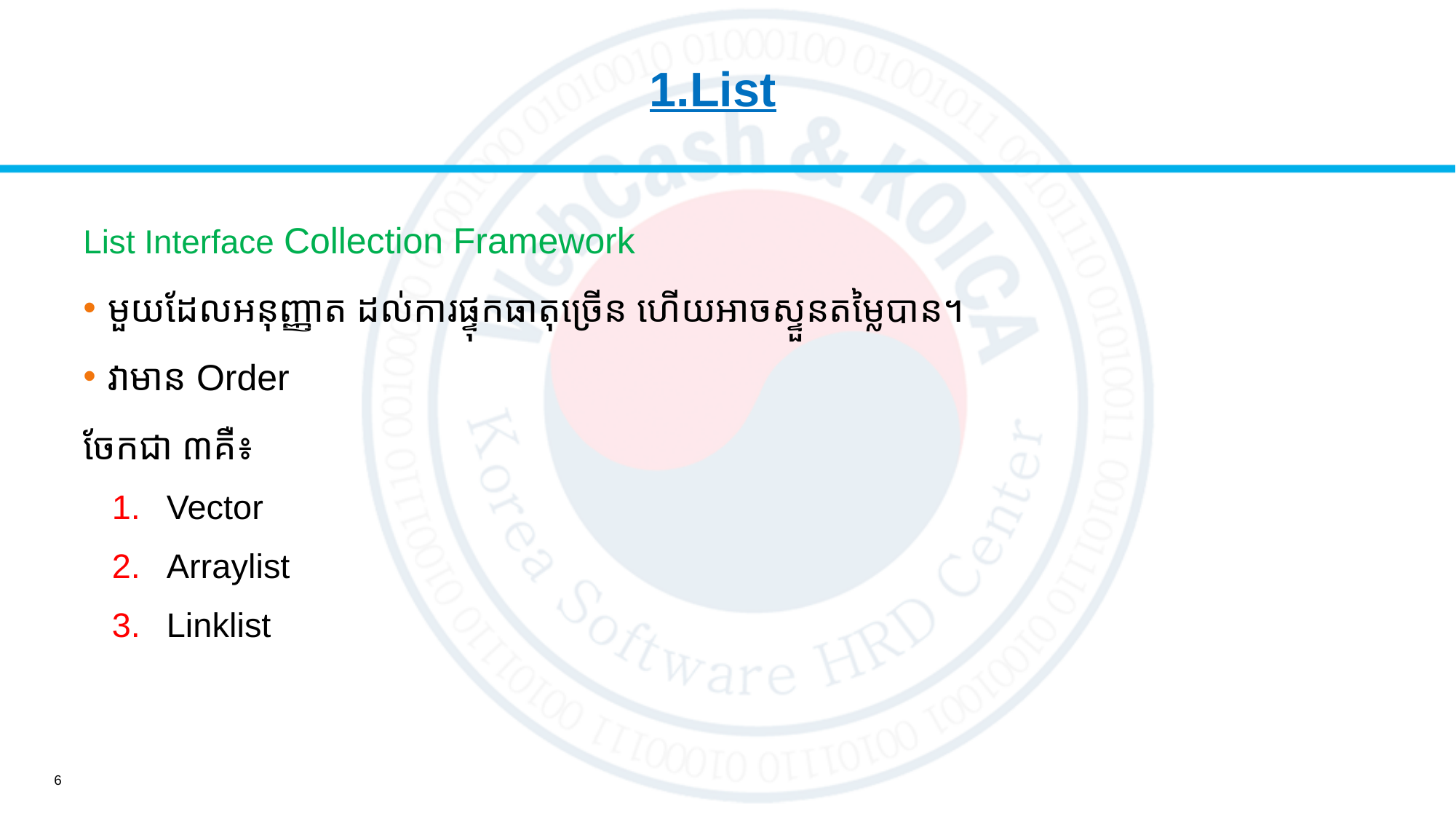

1.List
List Interface Collection Framework
មួយដែលអនុញ្ញាត ដល់ការផ្ទុកធាតុច្រើន ហើយអាចស្ទួនតម្លៃបាន។
វាមាន Order
ចែកជា​ ៣​គឺ៖
Vector
Arraylist
Linklist

6